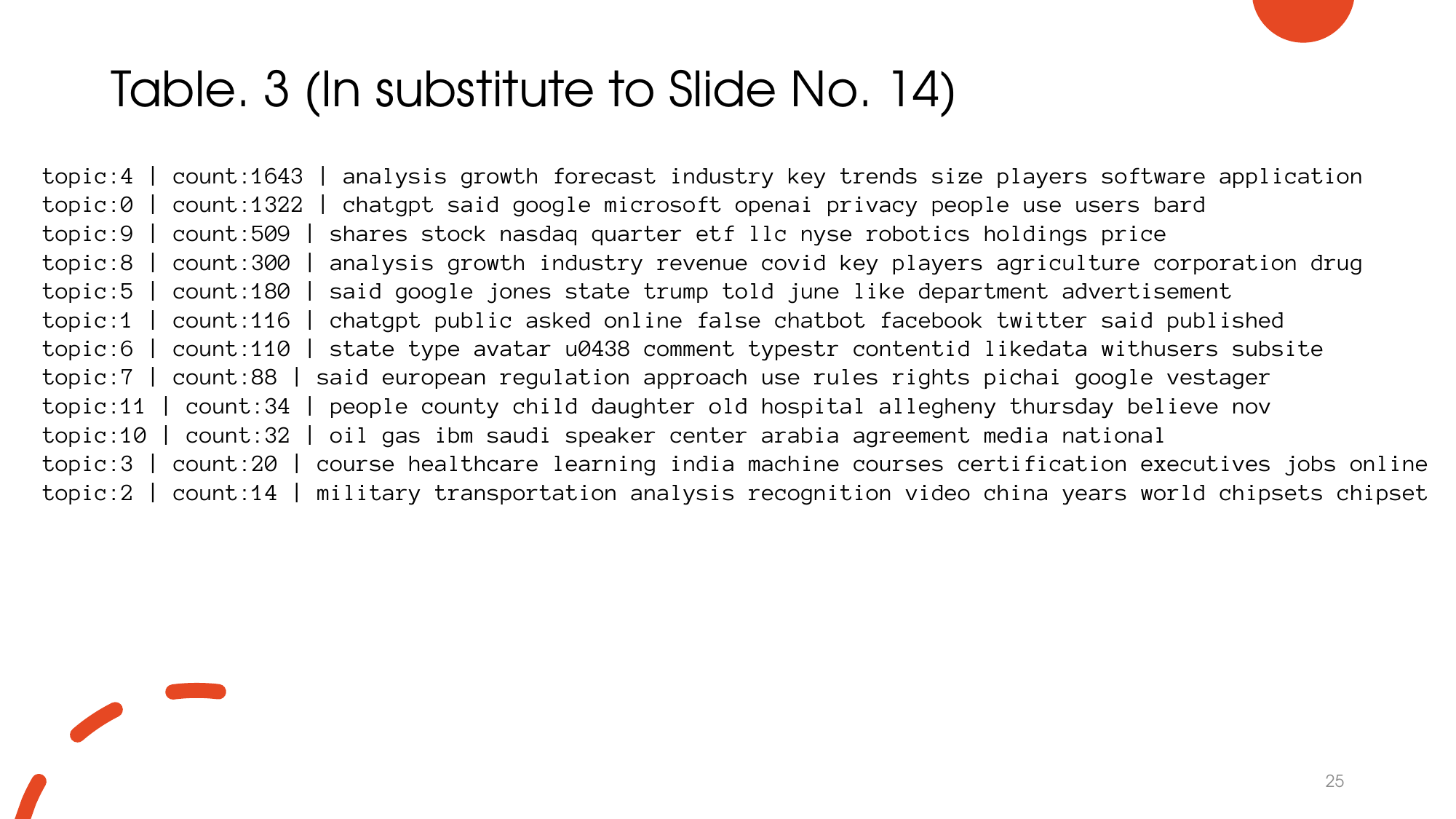

# Table. 3 (In substitute to Slide No. 14)
topic:4 | count:1643 | analysis growth forecast industry key trends size players software application
topic:0 | count:1322 | chatgpt said google microsoft openai privacy people use users bard
topic:9 | count:509 | shares stock nasdaq quarter etf llc nyse robotics holdings price
topic:8 | count:300 | analysis growth industry revenue covid key players agriculture corporation drug
topic:5 | count:180 | said google jones state trump told june like department advertisement
topic:1 | count:116 | chatgpt public asked online false chatbot facebook twitter said published
topic:6 | count:110 | state type avatar u0438 comment typestr contentid likedata withusers subsite
topic:7 | count:88 | said european regulation approach use rules rights pichai google vestager
topic:11 | count:34 | people county child daughter old hospital allegheny thursday believe nov
topic:10 | count:32 | oil gas ibm saudi speaker center arabia agreement media national
topic:3 | count:20 | course healthcare learning india machine courses certification executives jobs online
topic:2 | count:14 | military transportation analysis recognition video china years world chipsets chipset
25